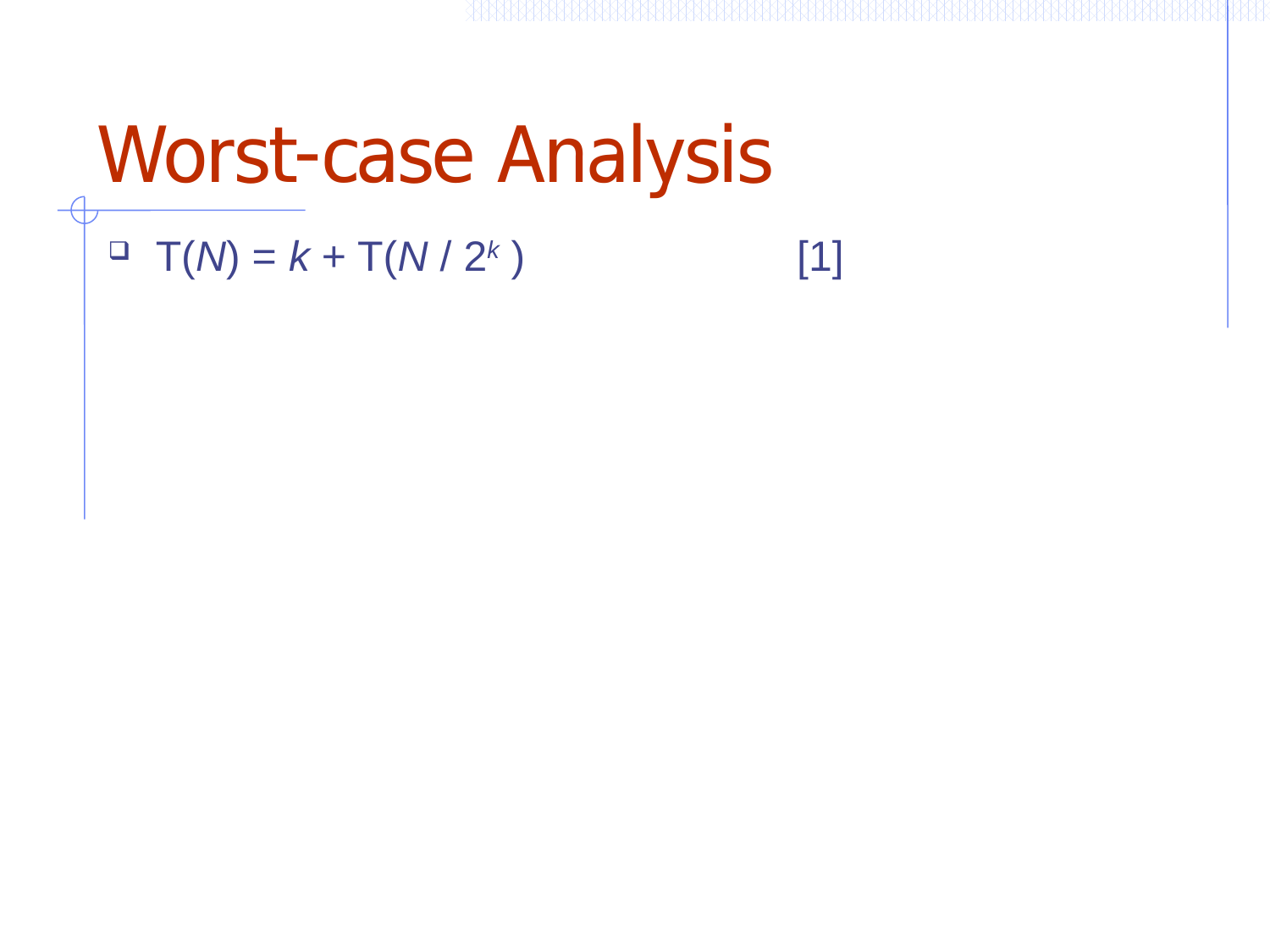

# Worst-case Analysis
T(N) = k + T(N / 2k )                       [1]